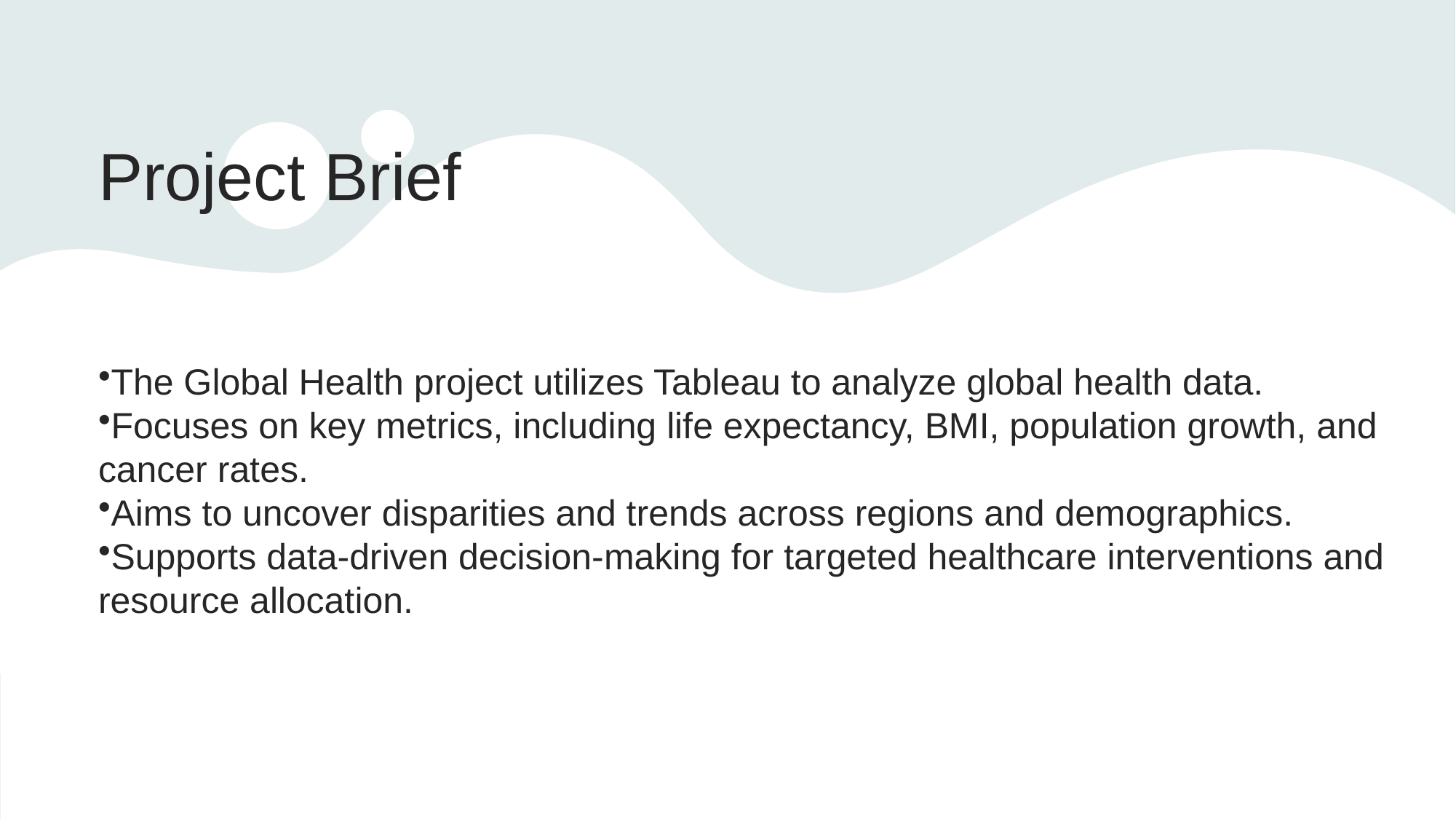

# Project Brief

The Global Health project utilizes Tableau to analyze global health data.
Focuses on key metrics, including life expectancy, BMI, population growth, and cancer rates.
Aims to uncover disparities and trends across regions and demographics.
Supports data-driven decision-making for targeted healthcare interventions and resource allocation.